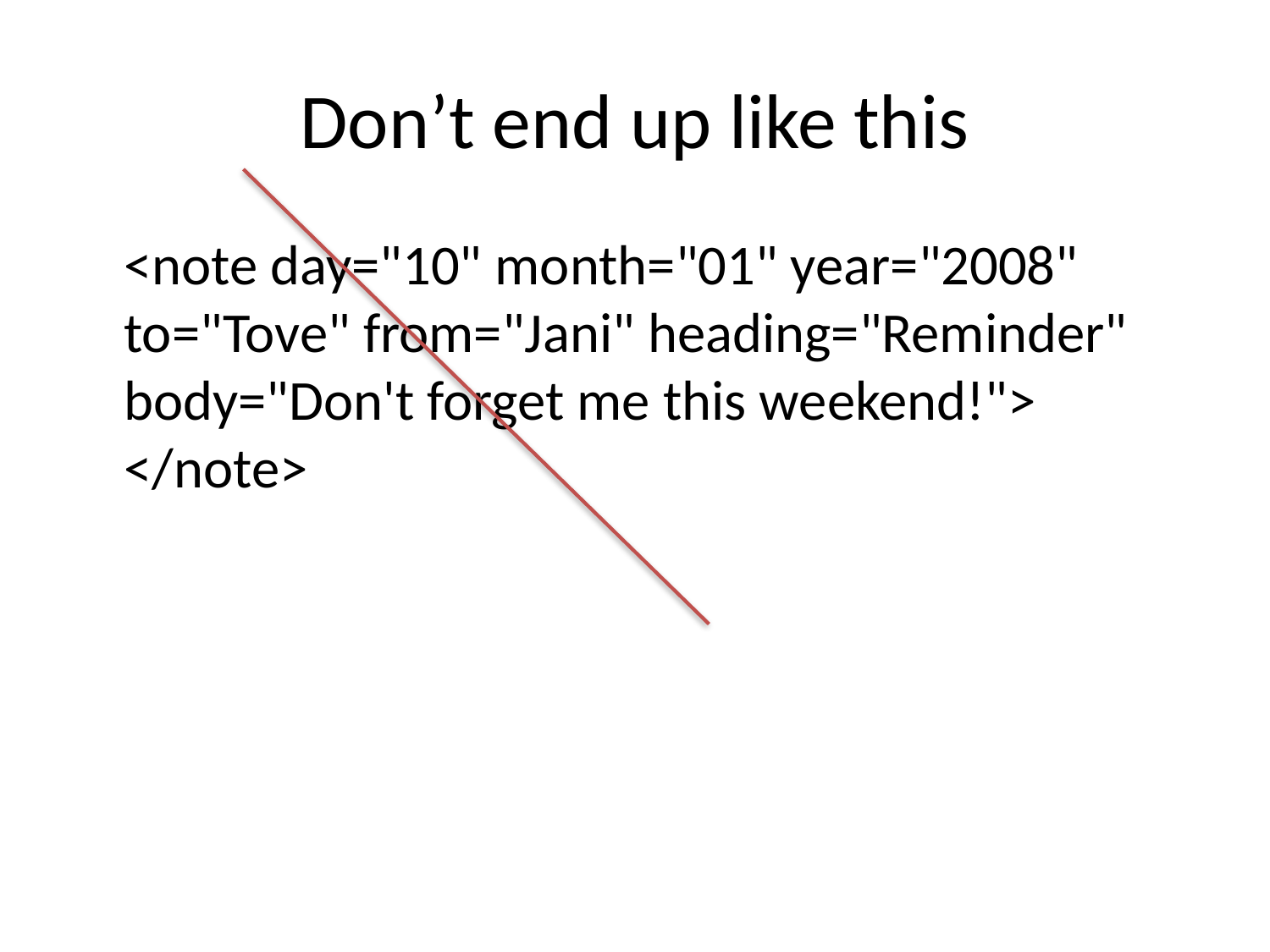

# Don’t end up like this
	<note day="10" month="01" year="2008"
to="Tove" from="Jani" heading="Reminder"
body="Don't forget me this weekend!">
</note>